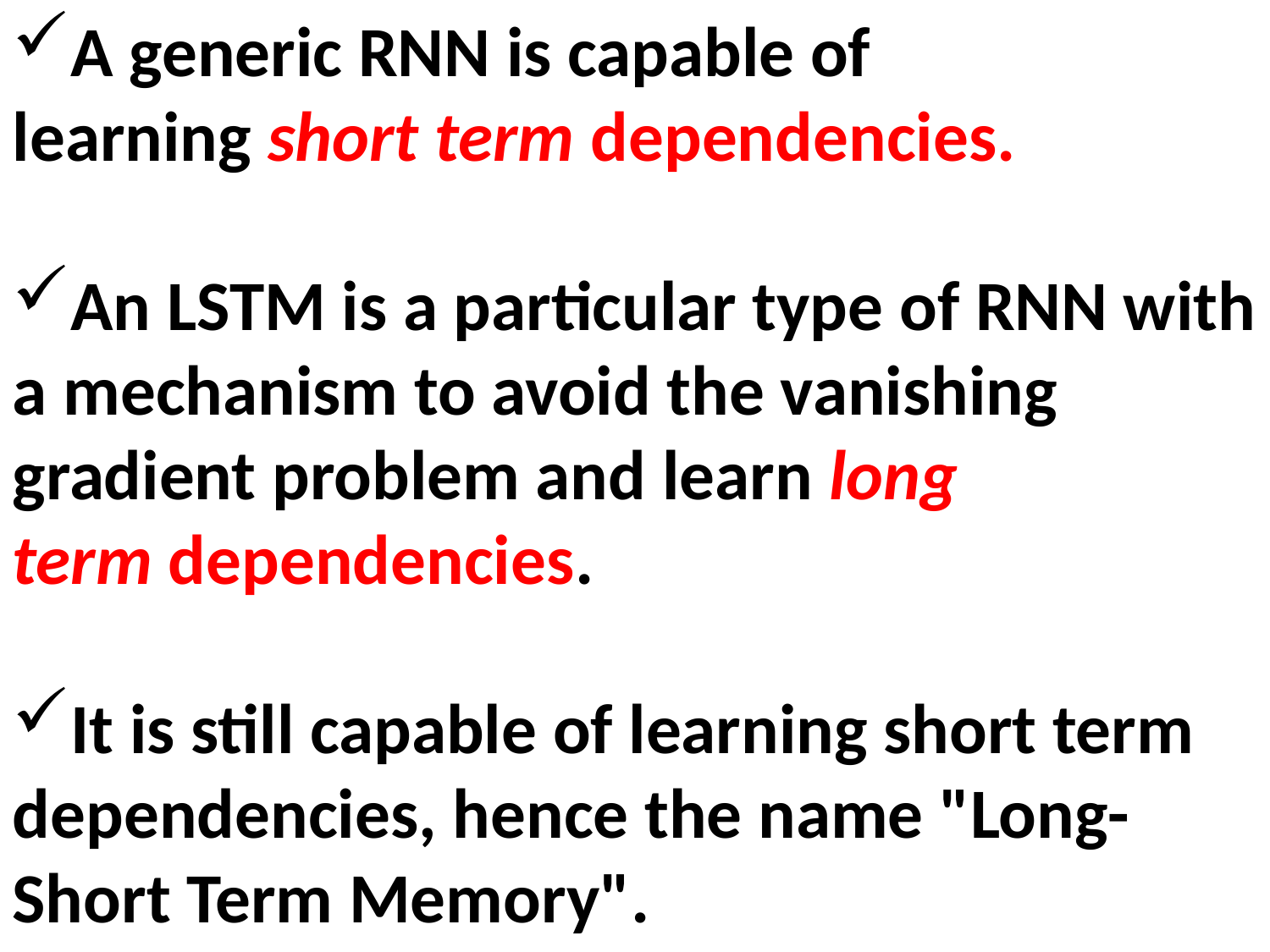

A generic RNN is capable of learning short term dependencies.

An LSTM is a particular type of RNN with a mechanism to avoid the vanishing gradient problem and learn long term dependencies.

It is still capable of learning short term dependencies, hence the name "Long-Short Term Memory".